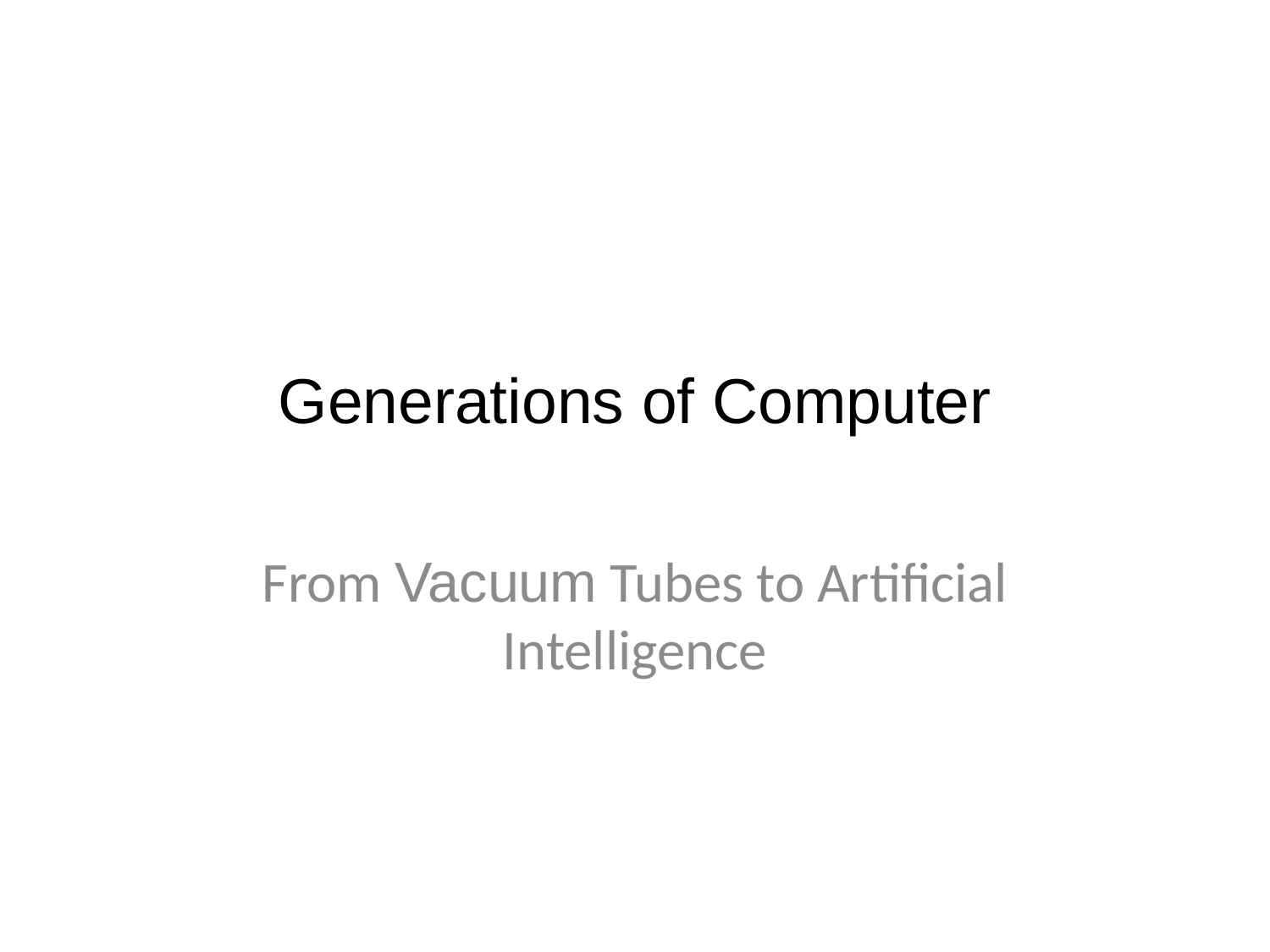

# Generations of Computer
From Vacuum Tubes to Artificial Intelligence